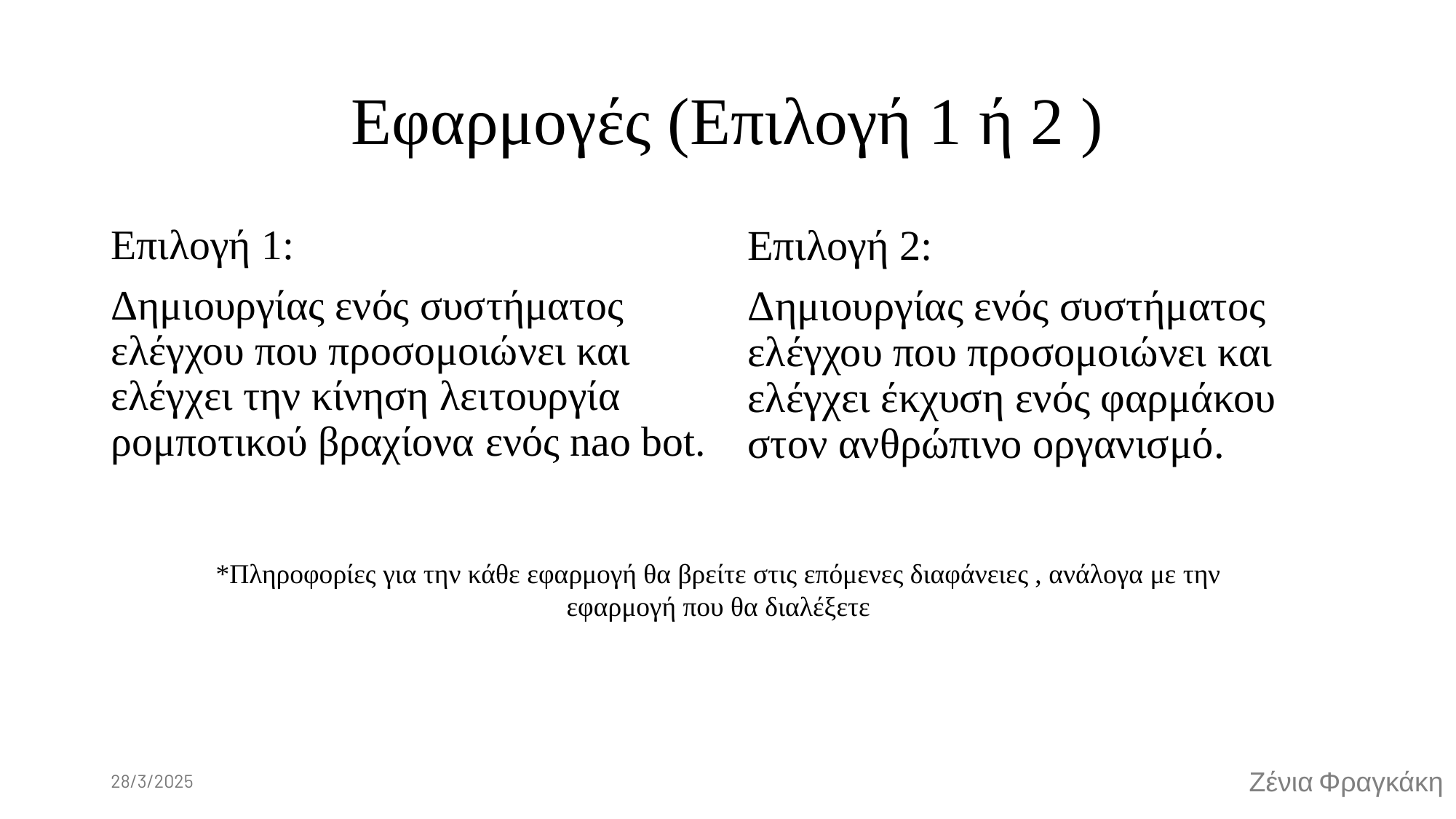

# Εφαρμογές (Επιλογή 1 ή 2 )
Επιλογή 1:
Δημιουργίας ενός συστήματος ελέγχου που προσομοιώνει και ελέγχει την κίνηση λειτουργία ρομποτικού βραχίονα ενός nao bot.

Επιλογή 2:
Δημιουργίας ενός συστήματος ελέγχου που προσομοιώνει και ελέγχει έκχυση ενός φαρμάκου στον ανθρώπινο οργανισμό.

*Πληροφορίες για την κάθε εφαρμογή θα βρείτε στις επόμενες διαφάνειες , ανάλογα με την εφαρμογή που θα διαλέξετε
28/3/2025
Ζένια Φραγκάκη